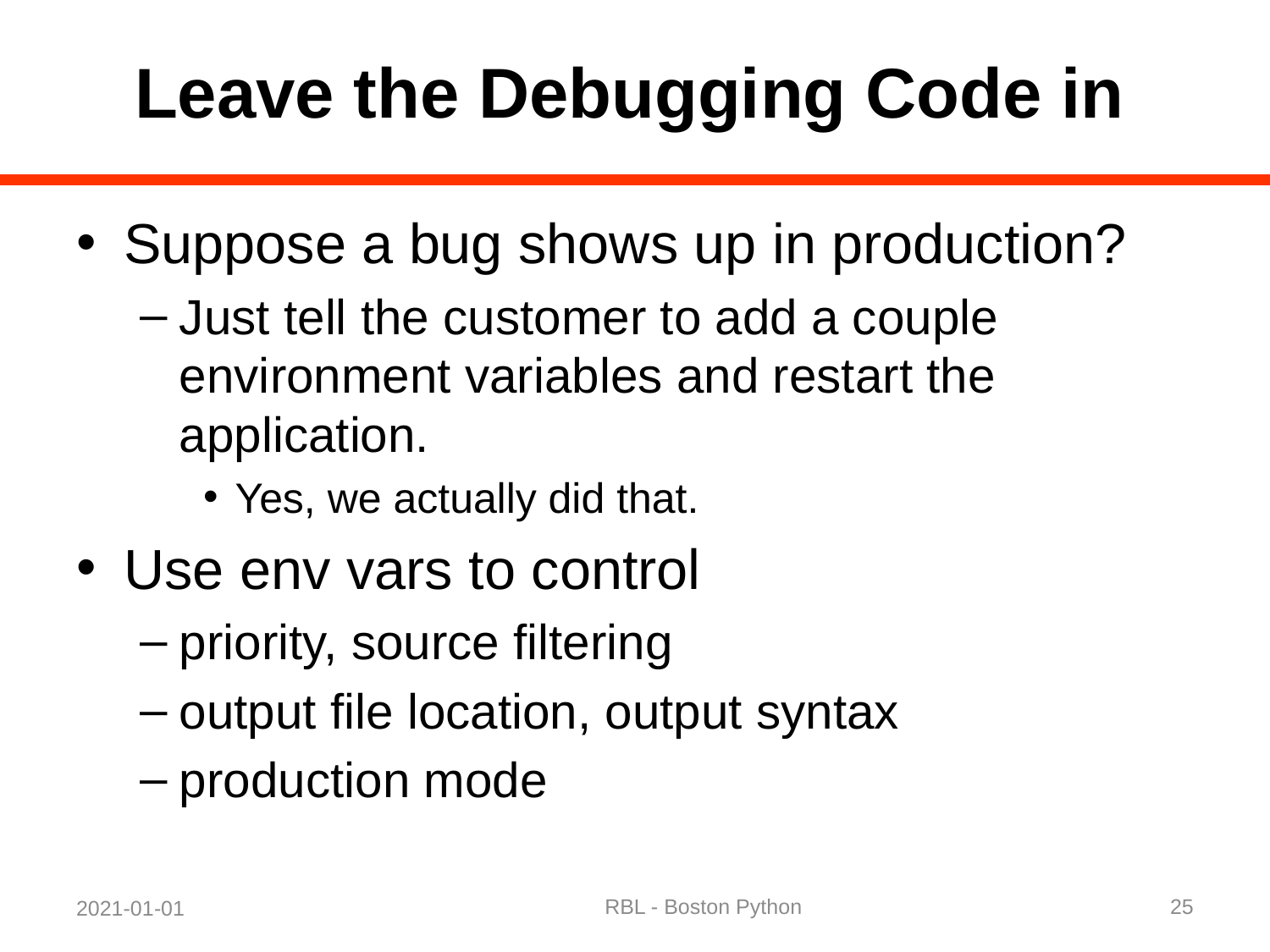

# Leave the Debugging Code in
Suppose a bug shows up in production?
Just tell the customer to add a couple environment variables and restart the application.
Yes, we actually did that.
Use env vars to control
priority, source filtering
output file location, output syntax
production mode
RBL - Boston Python
25
2021-01-01